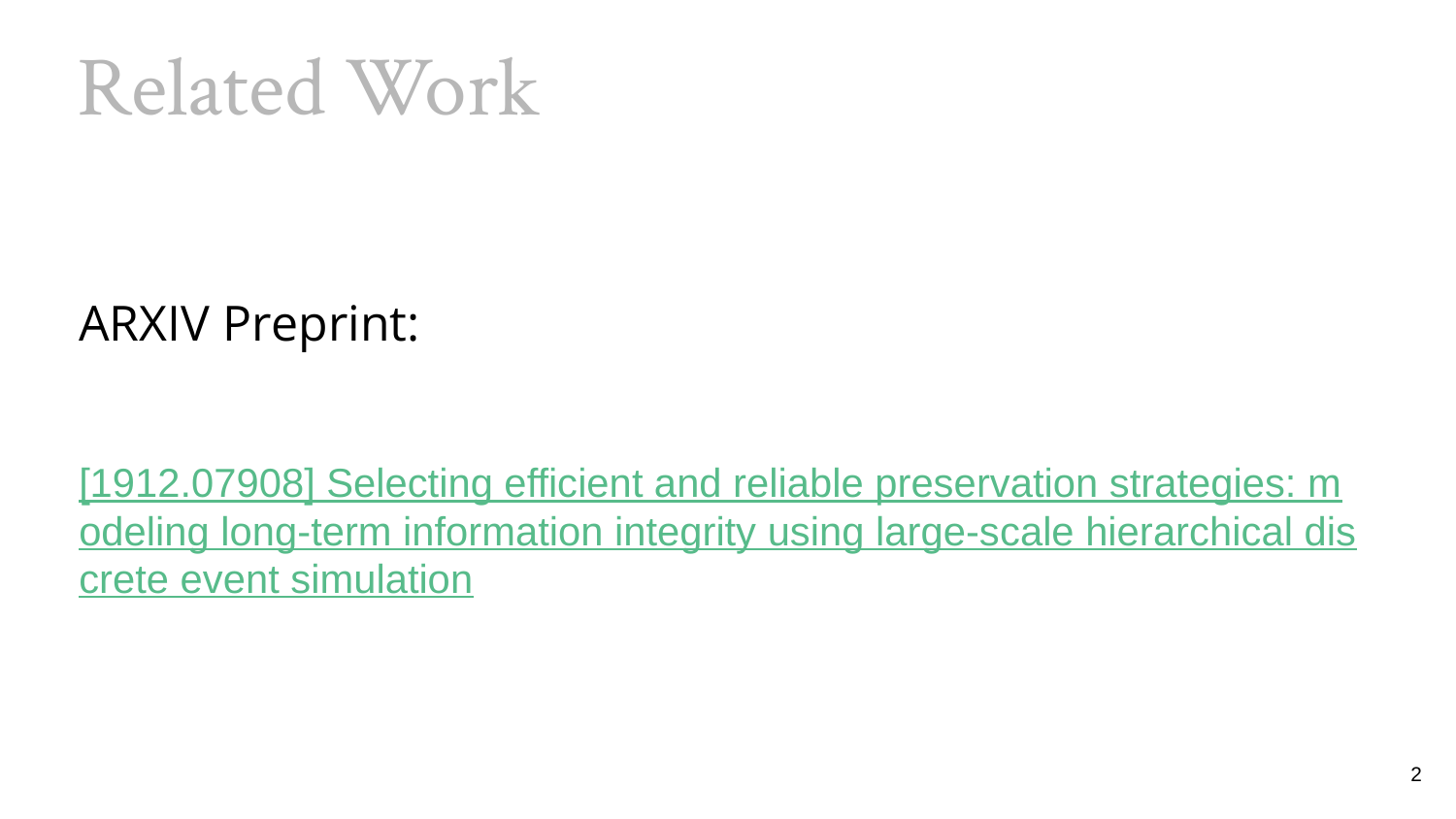

# Related Work

ARXIV Preprint:
[1912.07908] Selecting efficient and reliable preservation strategies: modeling long-term information integrity using large-scale hierarchical discrete event simulation

2